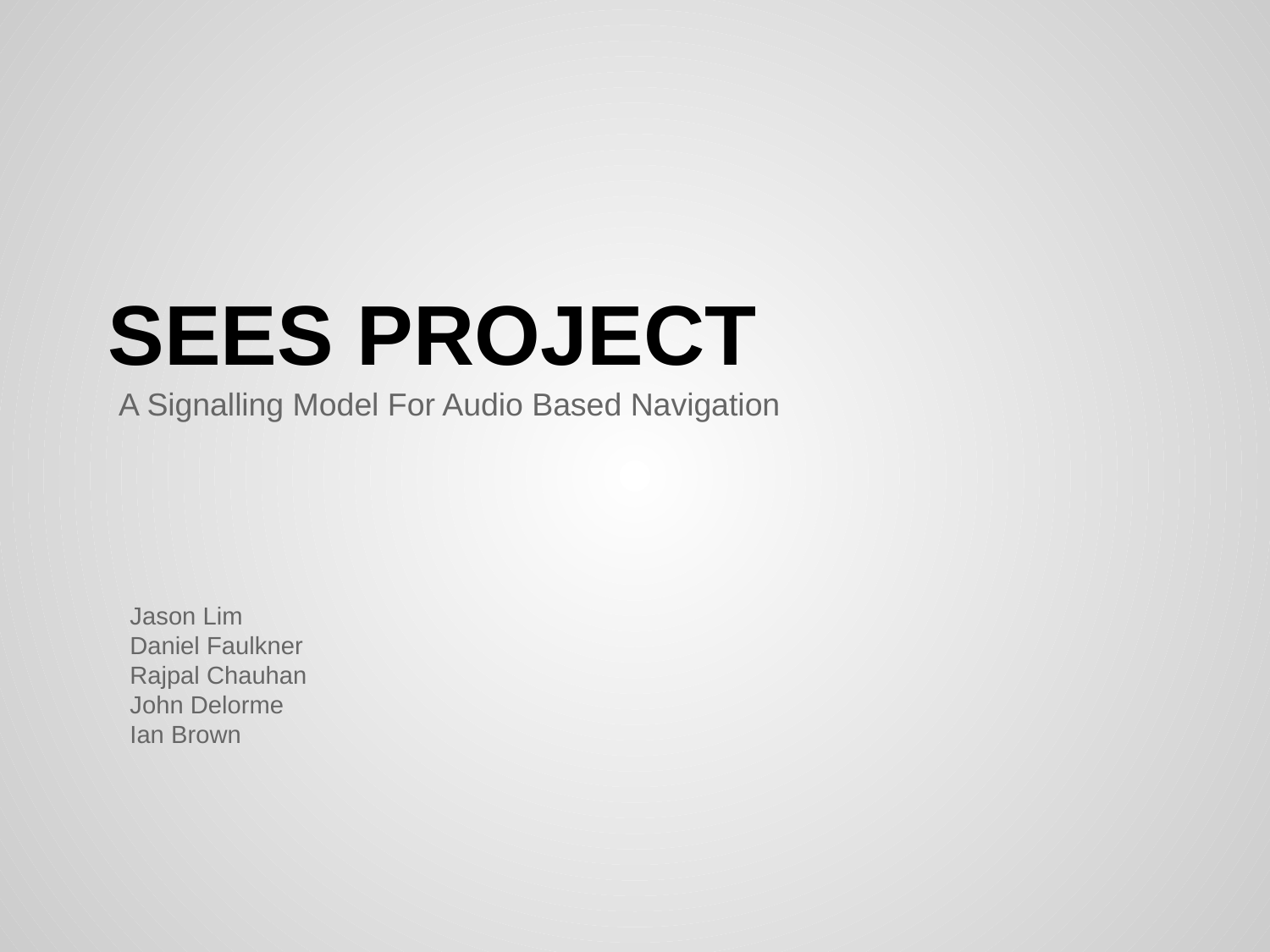

# SEES PROJECT
A Signalling Model For Audio Based Navigation
Jason Lim
Daniel Faulkner
Rajpal Chauhan
John Delorme
Ian Brown